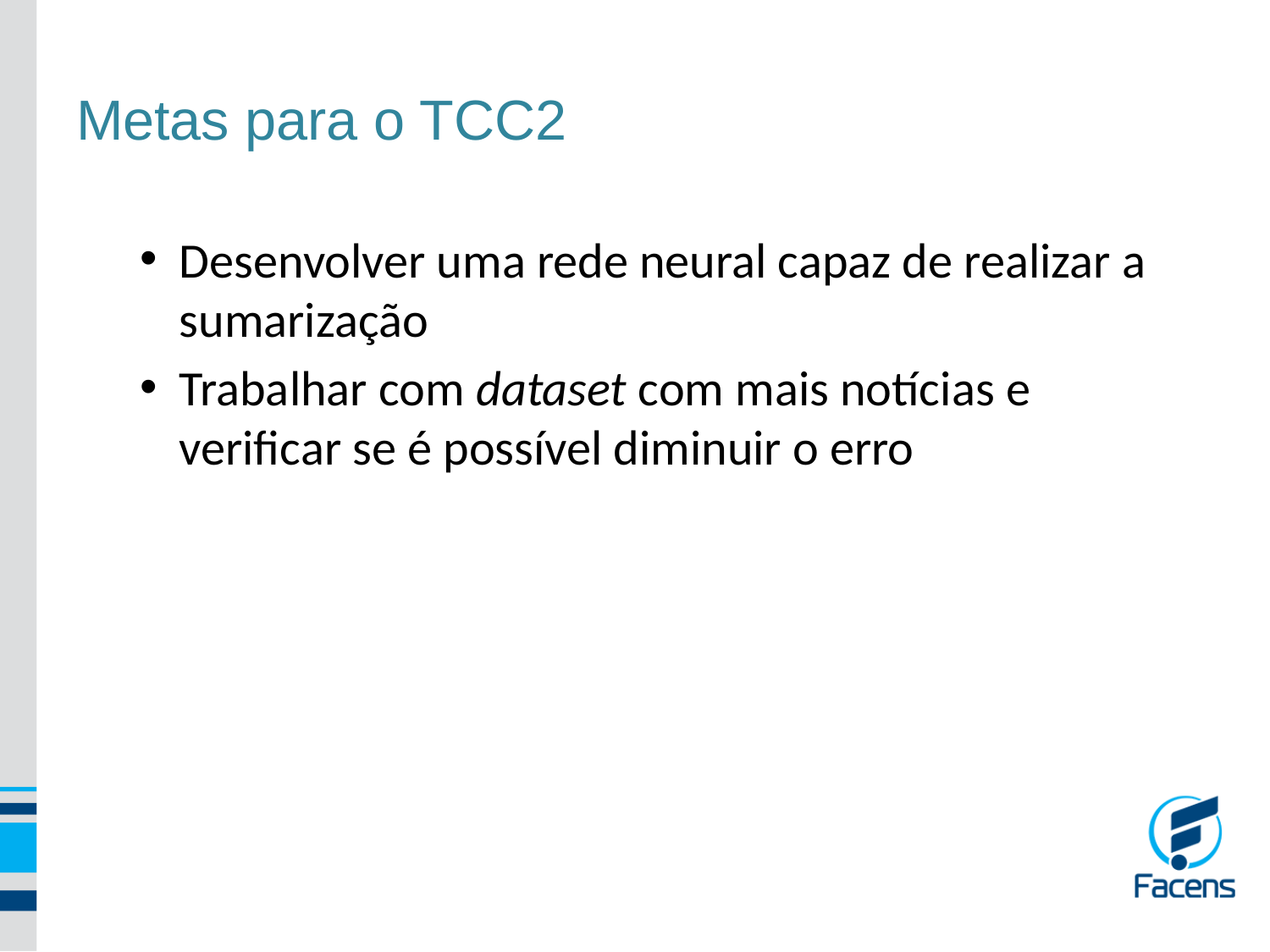

# Metas para o TCC2
Desenvolver uma rede neural capaz de realizar a sumarização
Trabalhar com dataset com mais notícias e verificar se é possível diminuir o erro